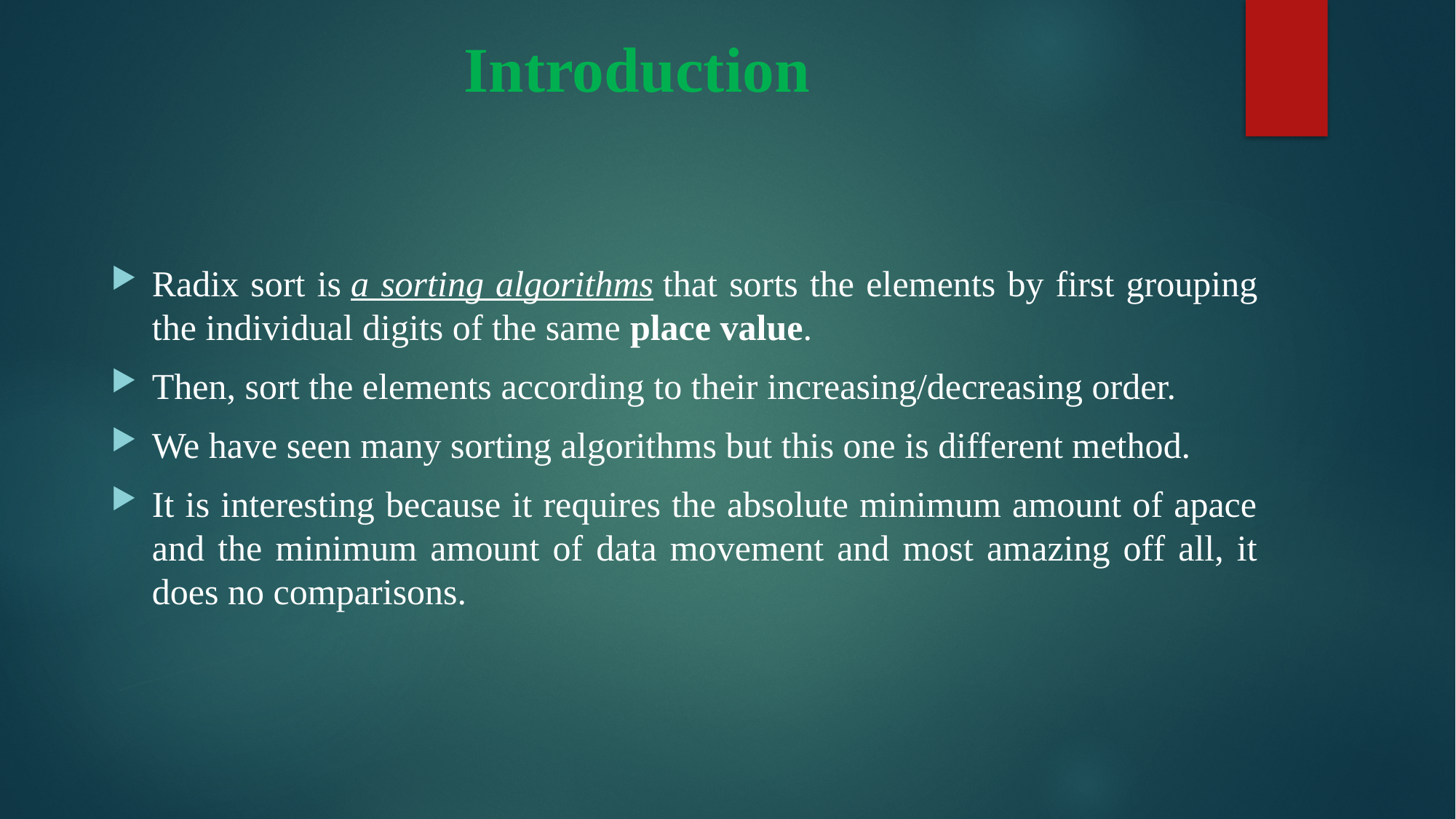

# Introduction
Radix sort is a sorting algorithms that sorts the elements by first grouping the individual digits of the same place value.
Then, sort the elements according to their increasing/decreasing order.
We have seen many sorting algorithms but this one is different method.
It is interesting because it requires the absolute minimum amount of apace and the minimum amount of data movement and most amazing off all, it does no comparisons.